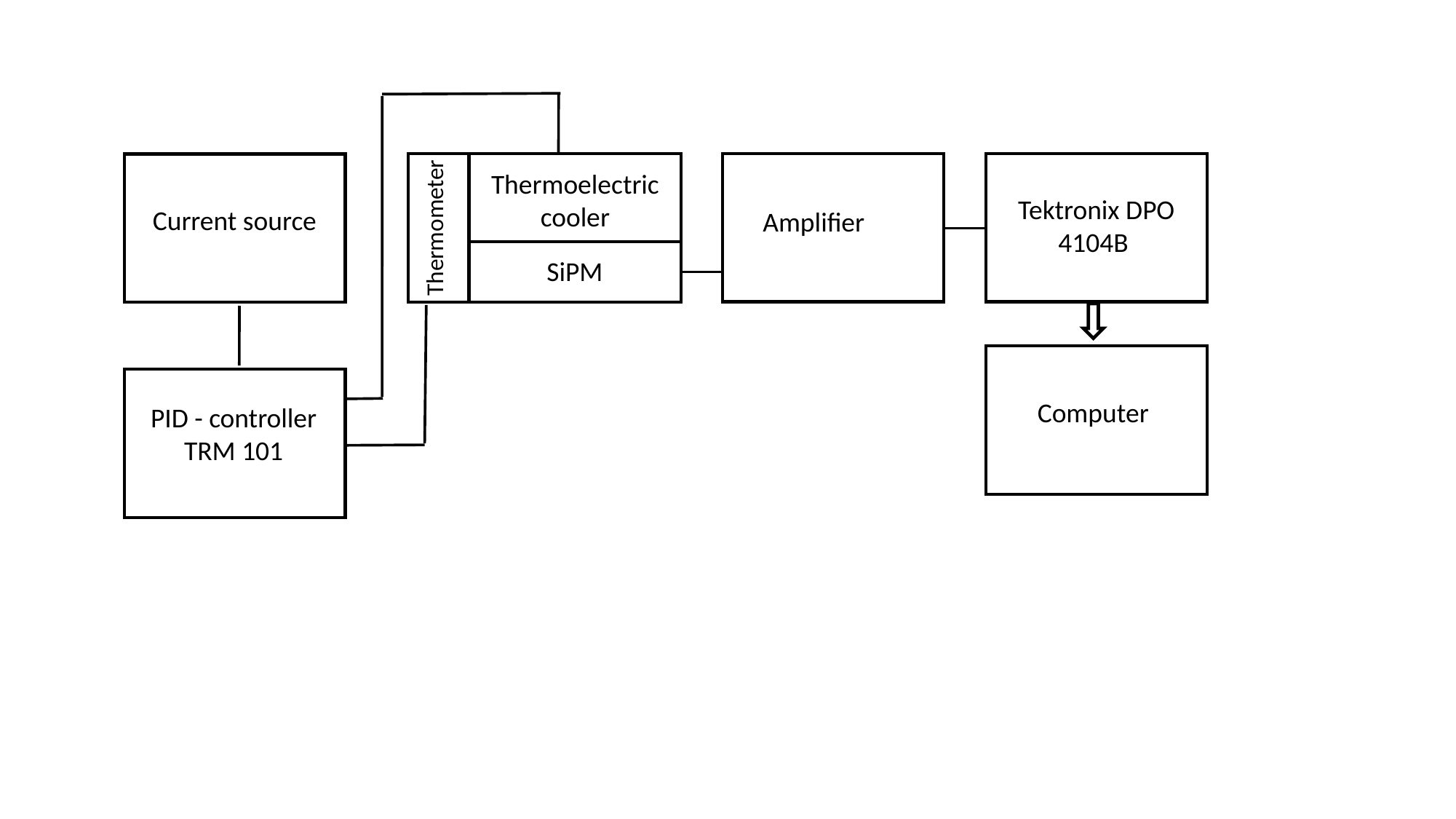

Thermoelectric cooler
Tektronix DPO 4104B

Current source
Amplifier
Thermometer

SiPM

Computer
PID - controller TRM 101